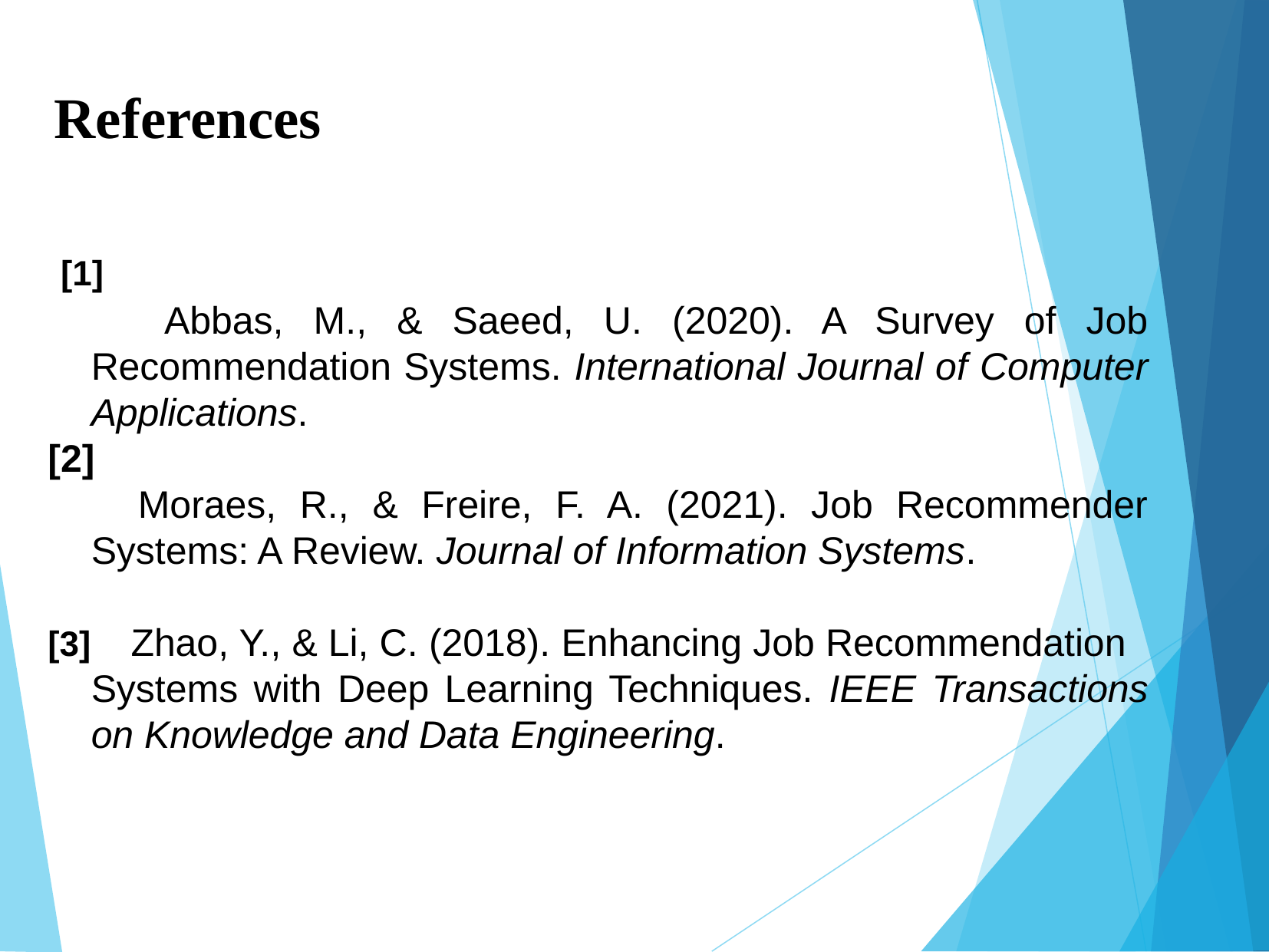

References

 [1]
    Abbas, M., & Saeed, U. (2020). A Survey of Job Recommendation Systems. International Journal of Computer Applications.
[2]
    Moraes, R., & Freire, F. A. (2021). Job Recommender Systems: A Review. Journal of Information Systems.

[3]    Zhao, Y., & Li, C. (2018). Enhancing Job Recommendation   Systems with Deep Learning Techniques. IEEE Transactions on Knowledge and Data Engineering​.